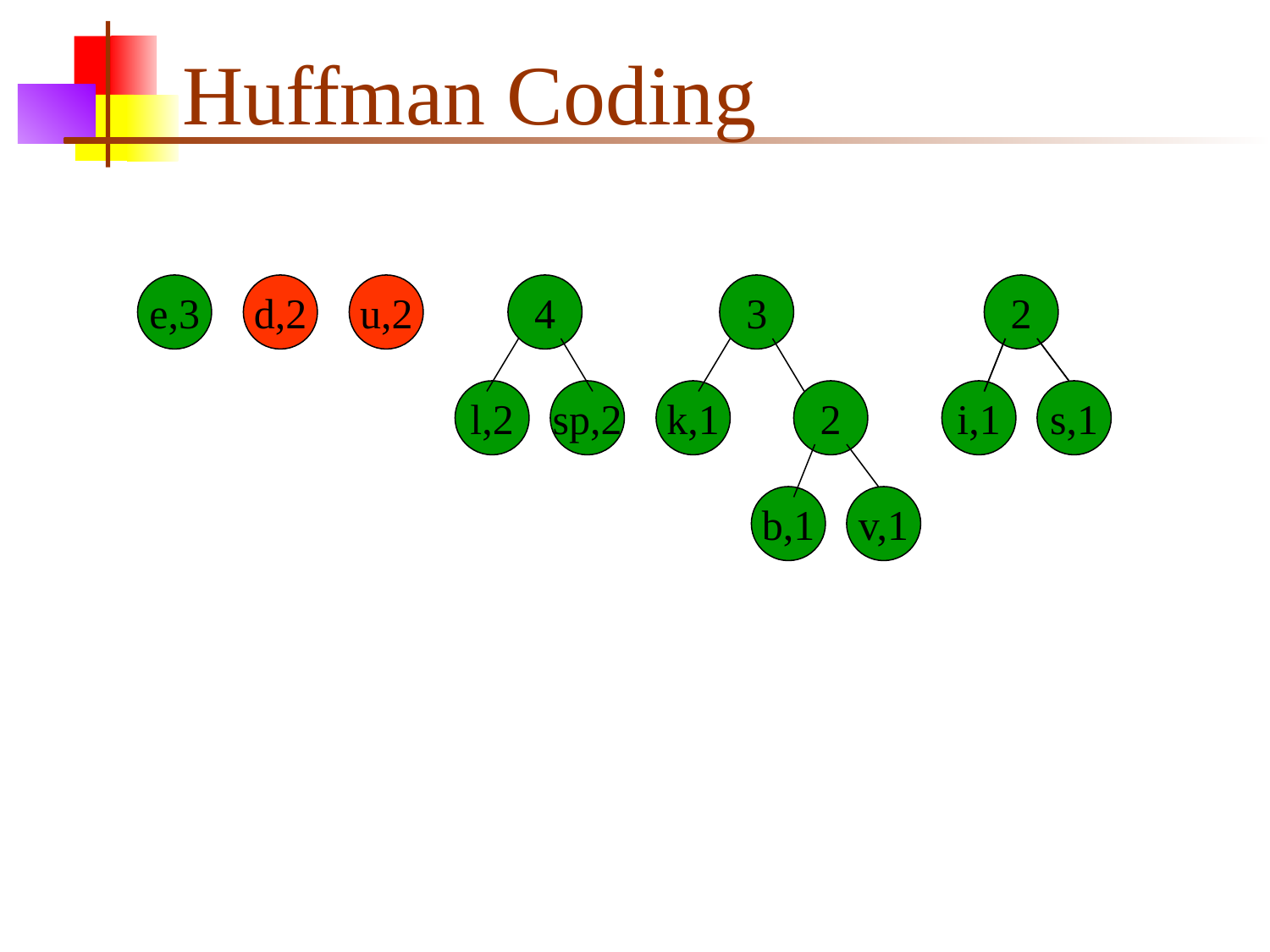

# Huffman Coding
e,3
d,2
u,2
4
3
2

i,1
s,1

l,2
sp,2
k,1
2

b,1
v,1